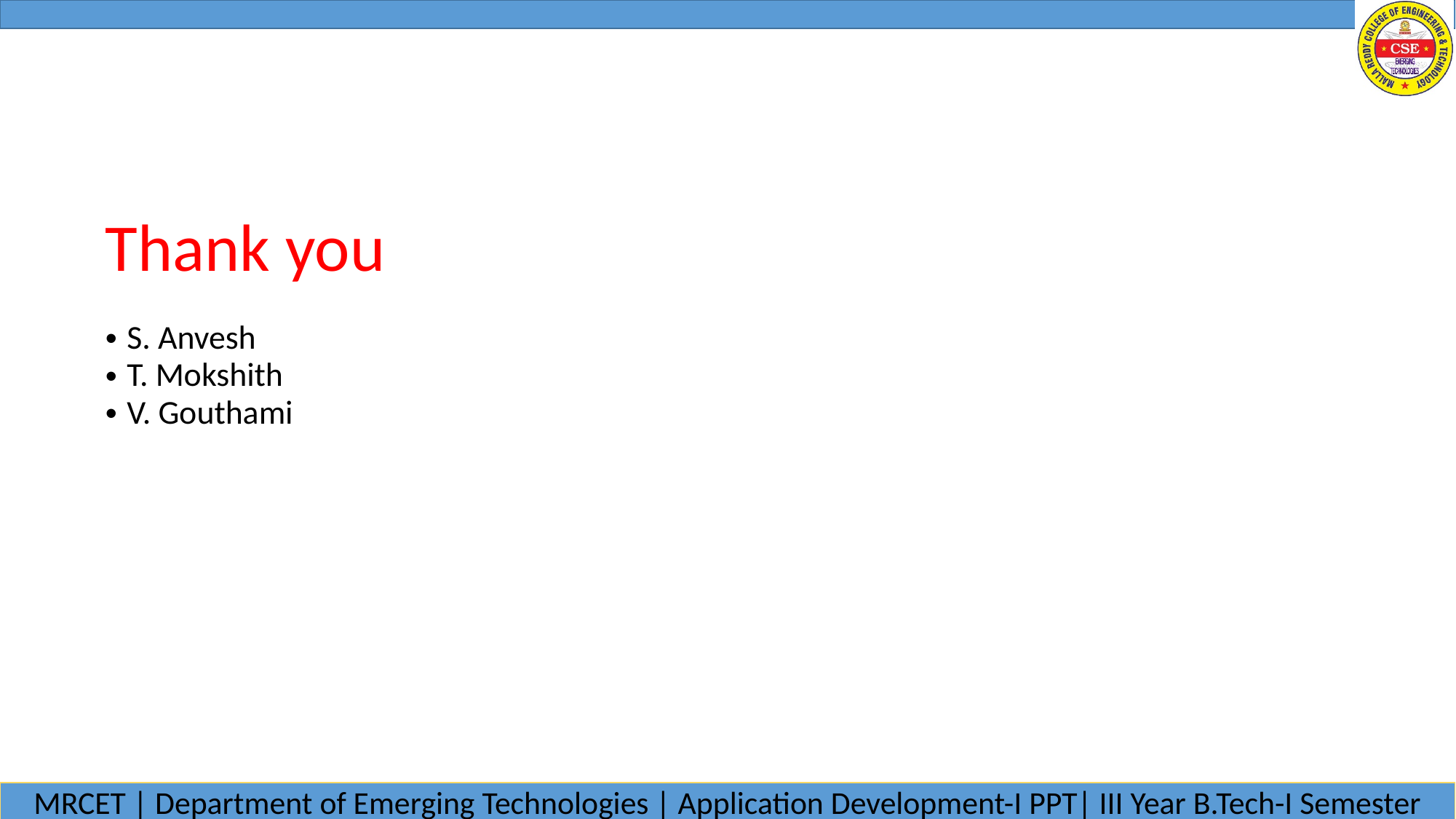

Thank you
S. Anvesh
T. Mokshith
V. Gouthami
20